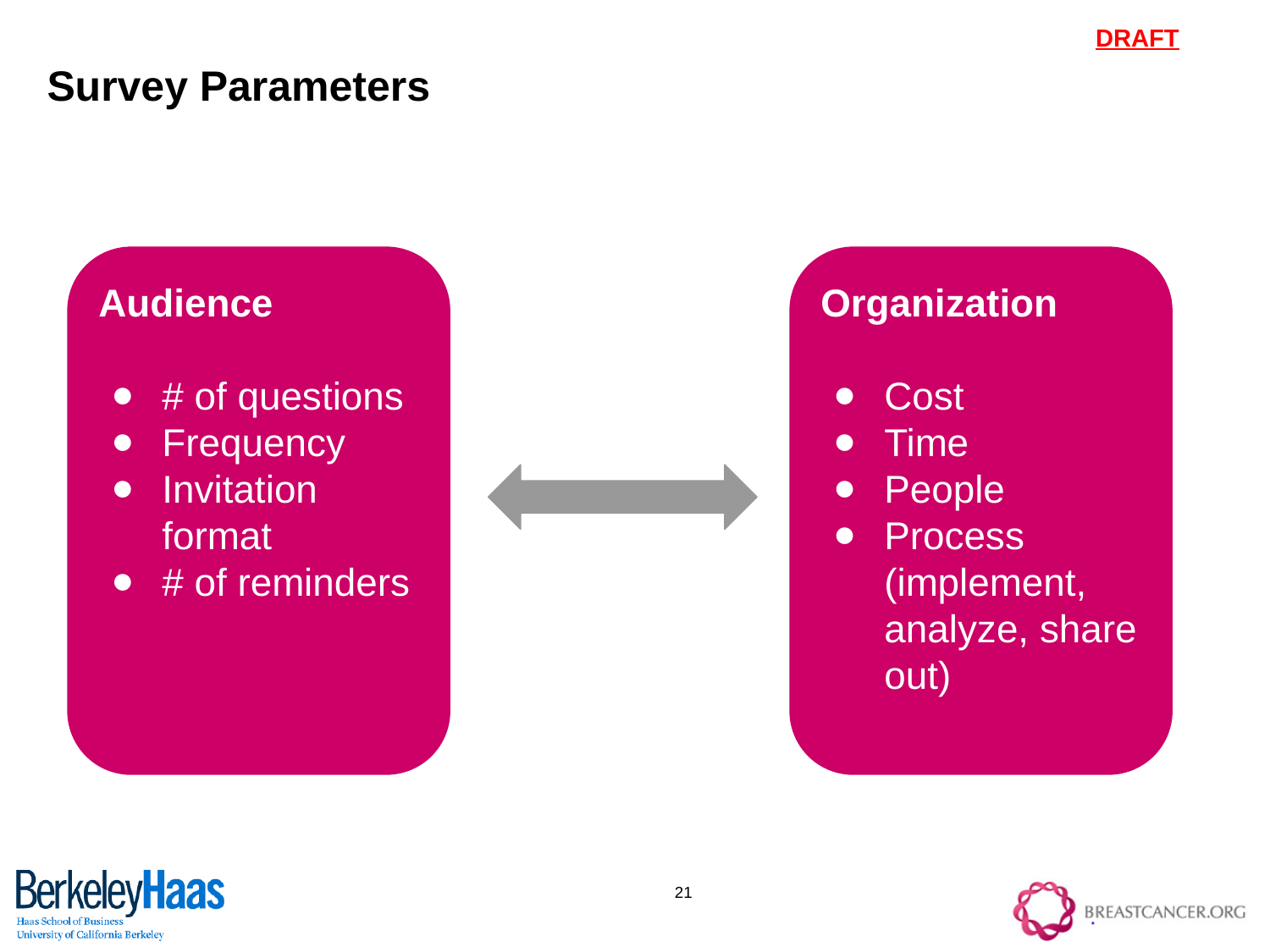

Survey Parameters
Audience

# of questions
Frequency
Invitation format
# of reminders
Organization

Cost
Time
People
Process (implement, analyze, share out)

21